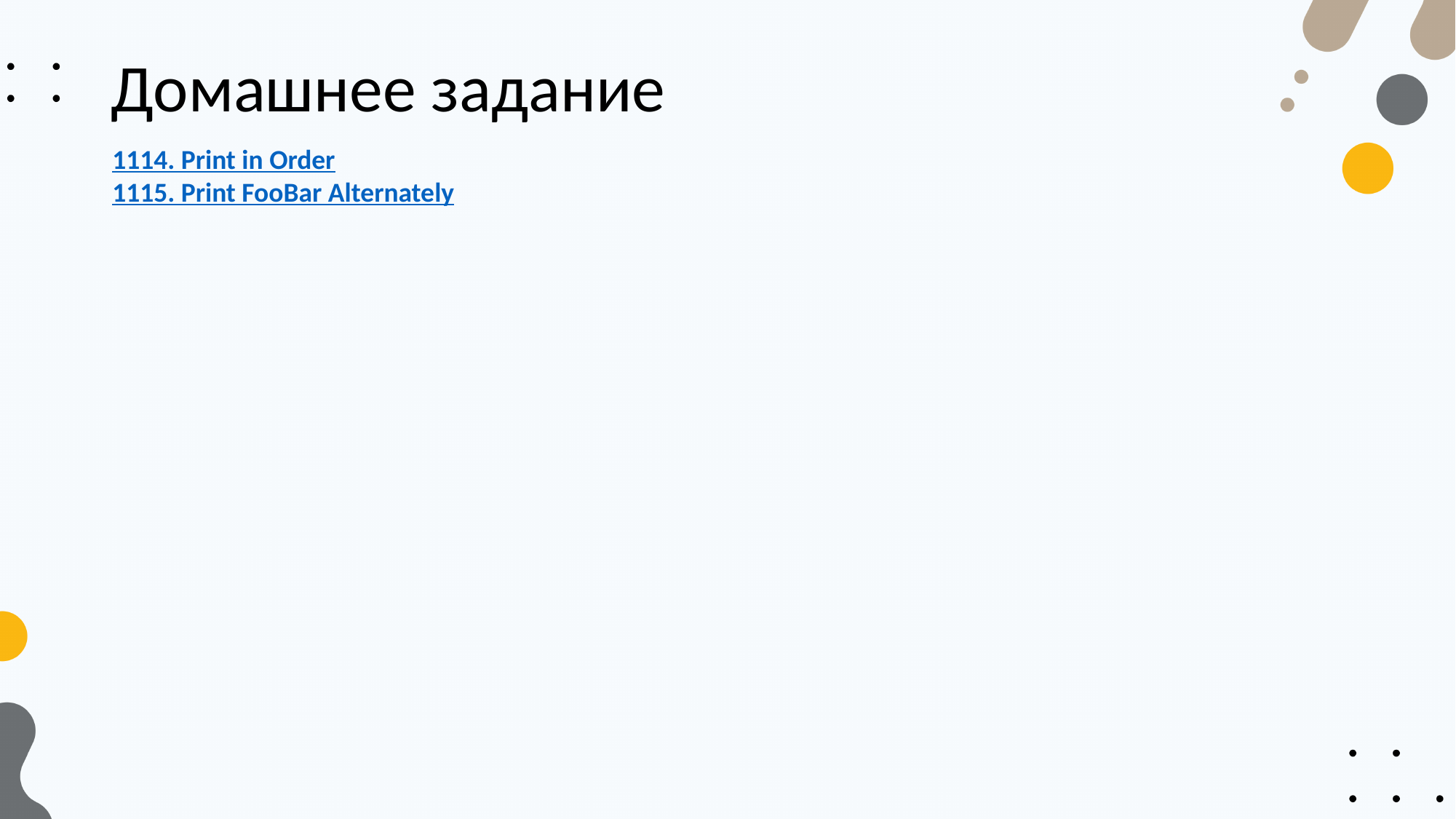

# Домашнее задание
1114. Print in Order
1115. Print FooBar Alternately